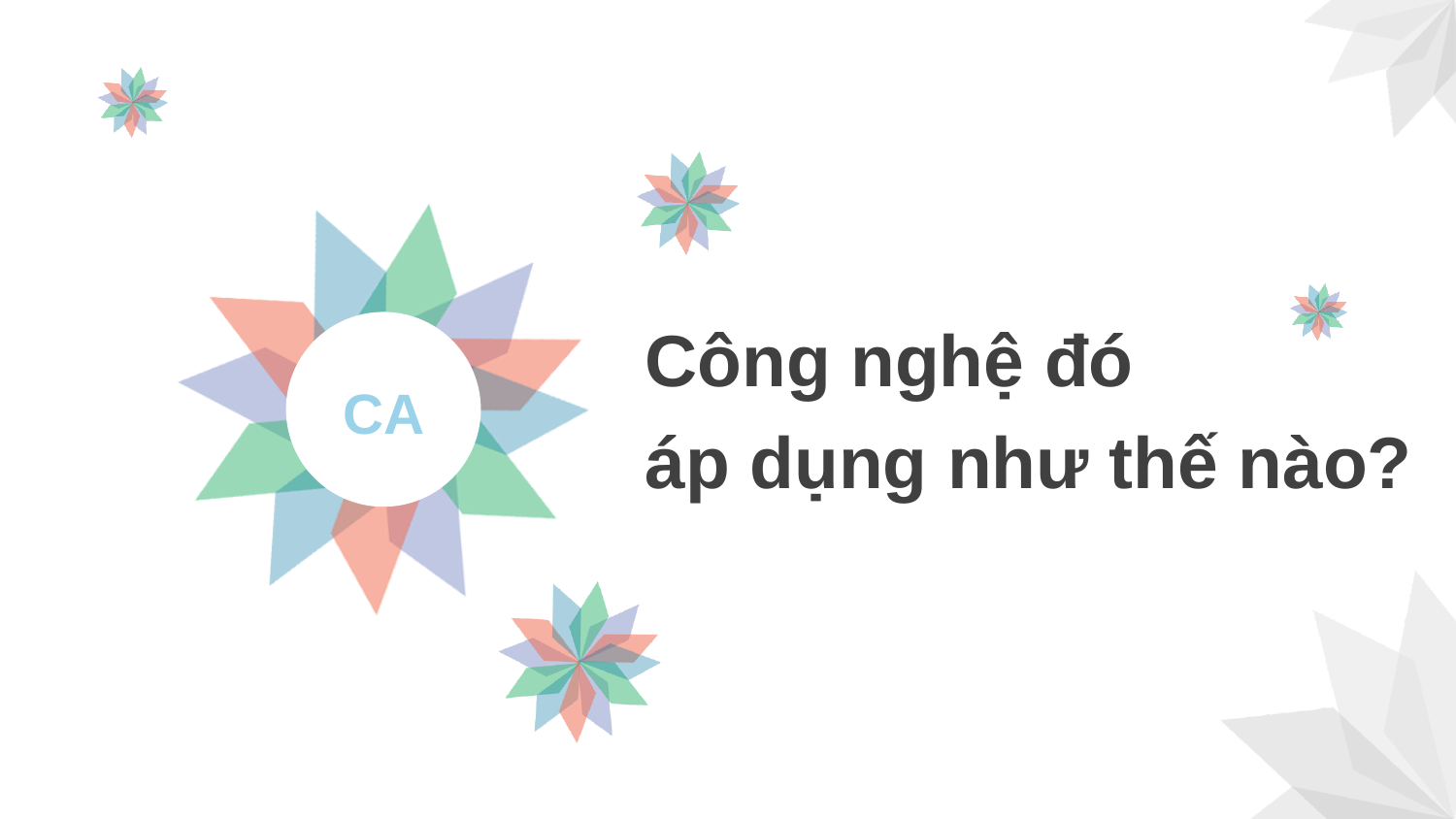

CA
Công nghệ đó
áp dụng như thế nào?